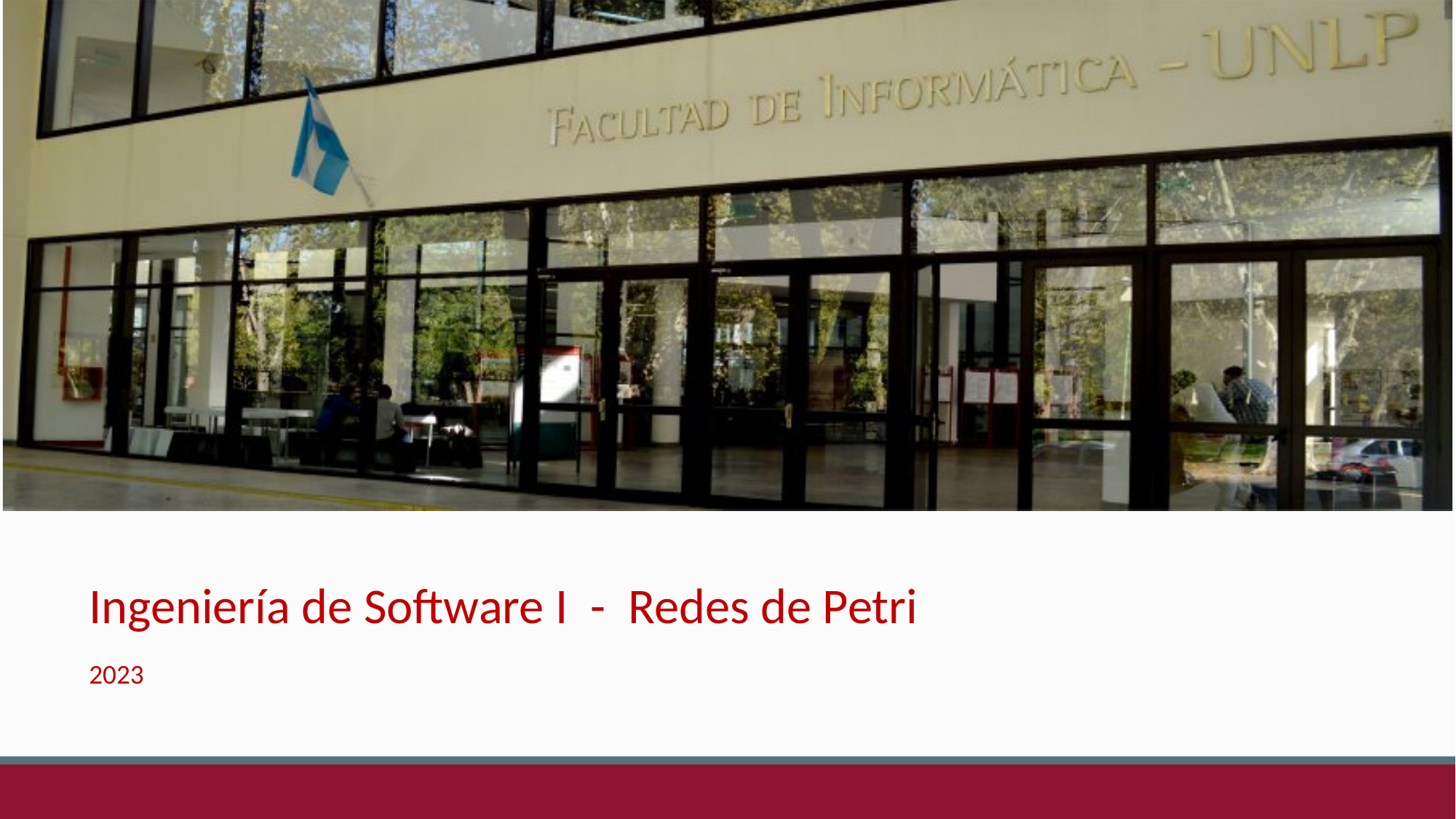

# Ingeniería de Software I  -  Redes de Petri
2023